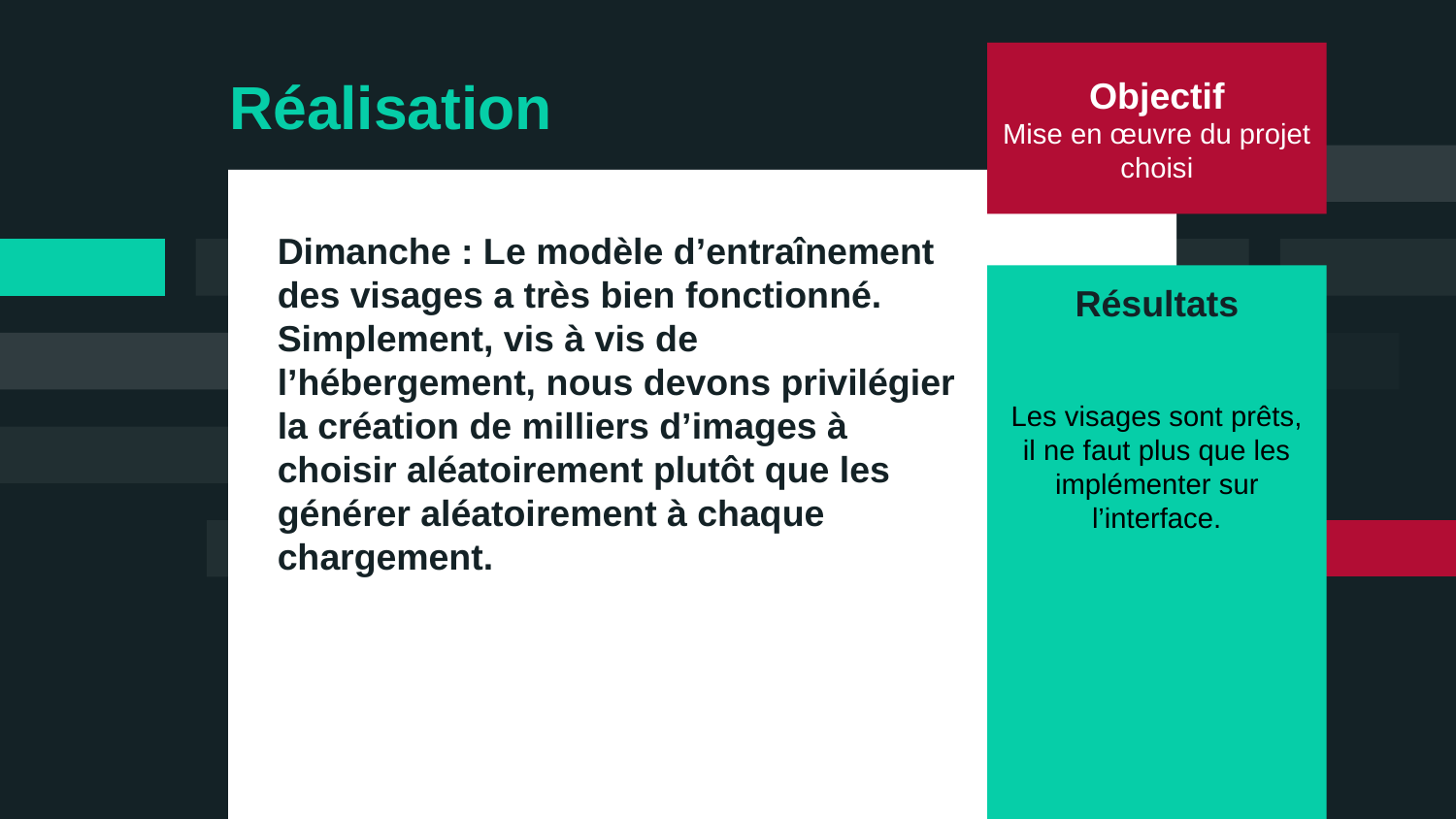

Objectif
Mise en œuvre du projet choisi
# Réalisation

Dimanche : Le modèle d’entraînement des visages a très bien fonctionné. Simplement, vis à vis de l’hébergement, nous devons privilégier la création de milliers d’images à choisir aléatoirement plutôt que les générer aléatoirement à chaque chargement.
Résultats

Les visages sont prêts, il ne faut plus que les implémenter sur l’interface.